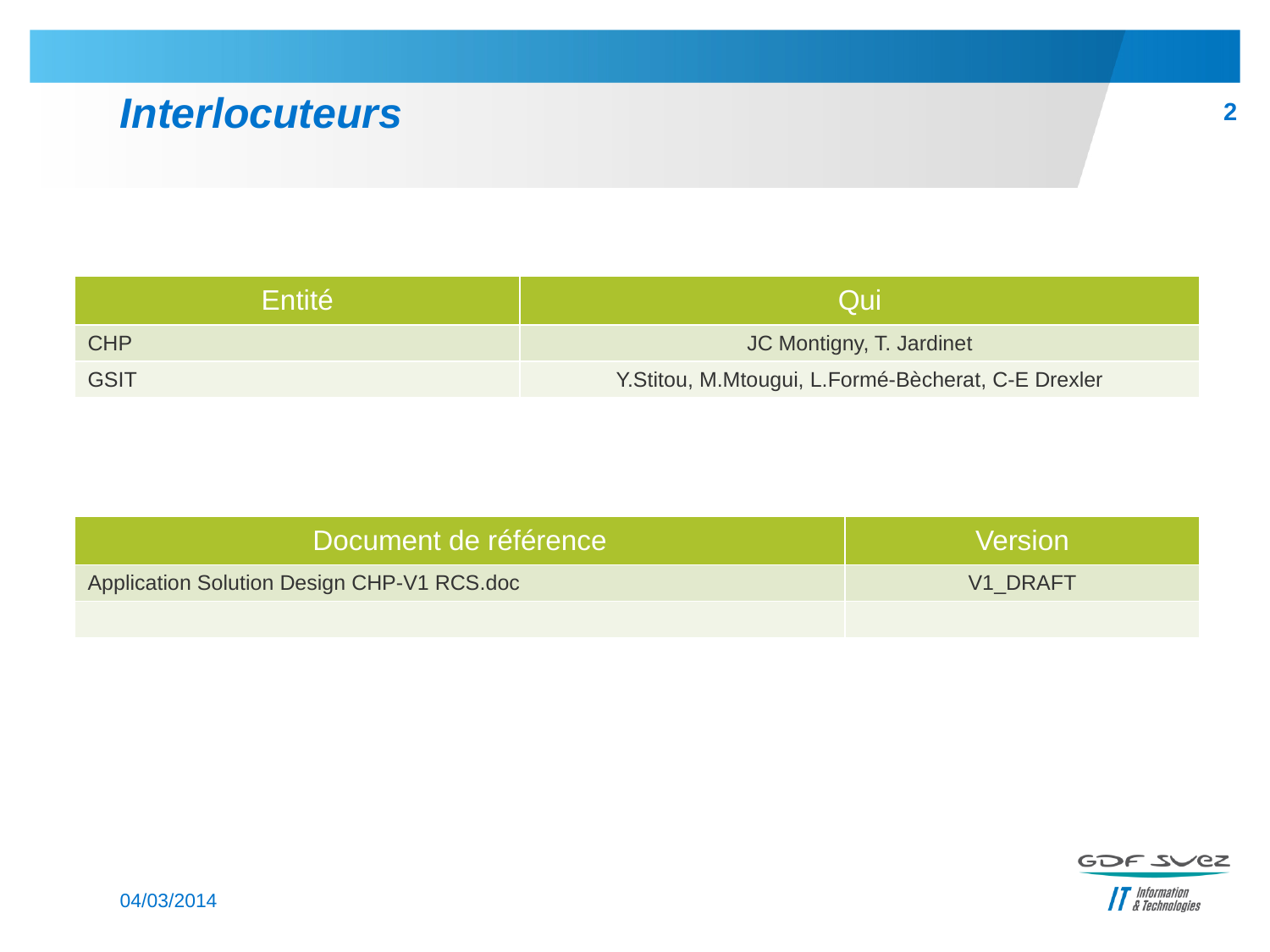

# Interlocuteurs
2
| Entité | Qui |
| --- | --- |
| CHP | JC Montigny, T. Jardinet |
| GSIT | Y.Stitou, M.Mtougui, L.Formé-Bècherat, C-E Drexler |
| Document de référence | Version |
| --- | --- |
| Application Solution Design CHP-V1 RCS.doc | V1\_DRAFT |
|  |  |
04/03/2014